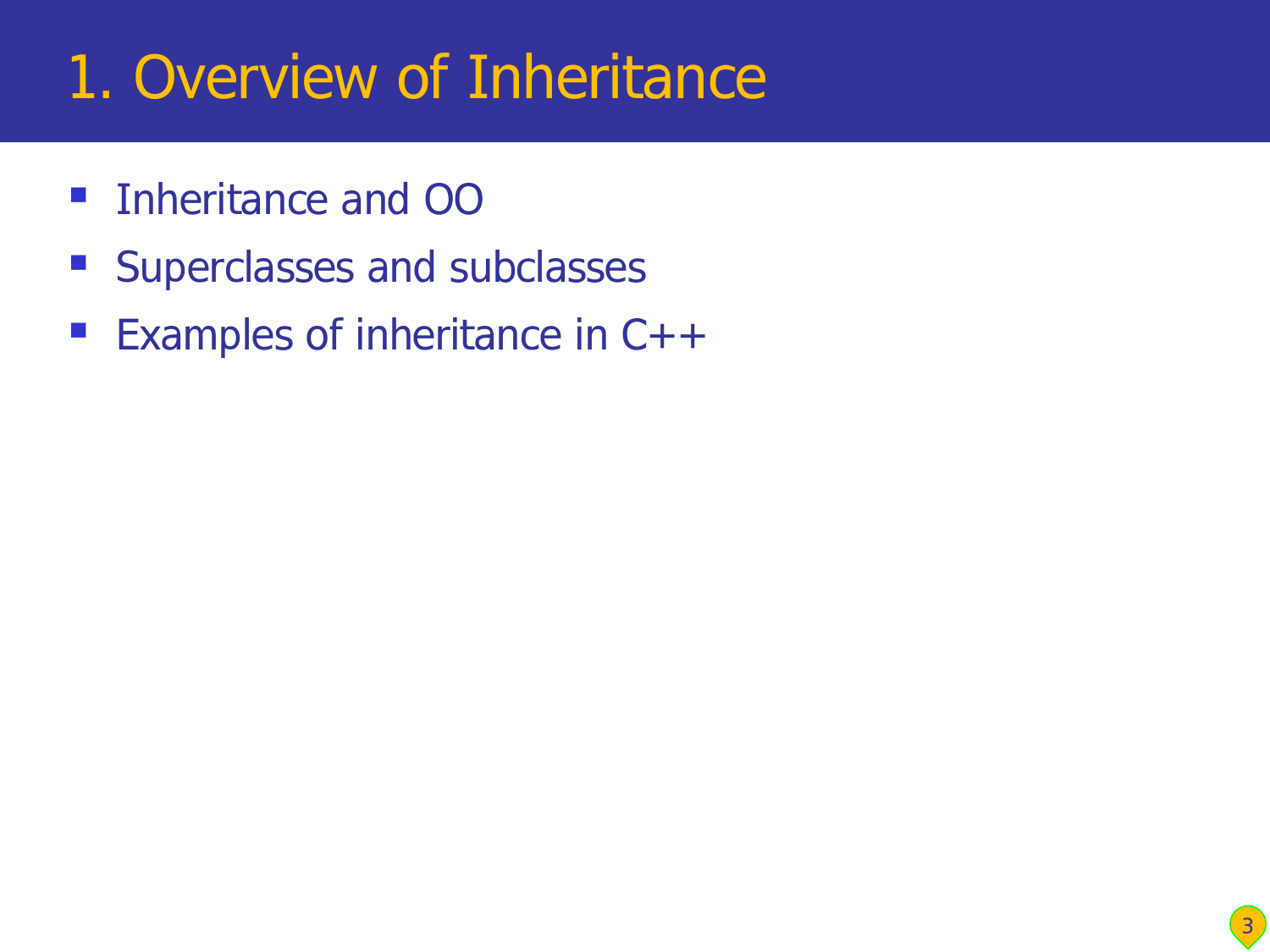

# 1. Overview of Inheritance
Inheritance and OO
Superclasses and subclasses
Examples of inheritance in C++
3